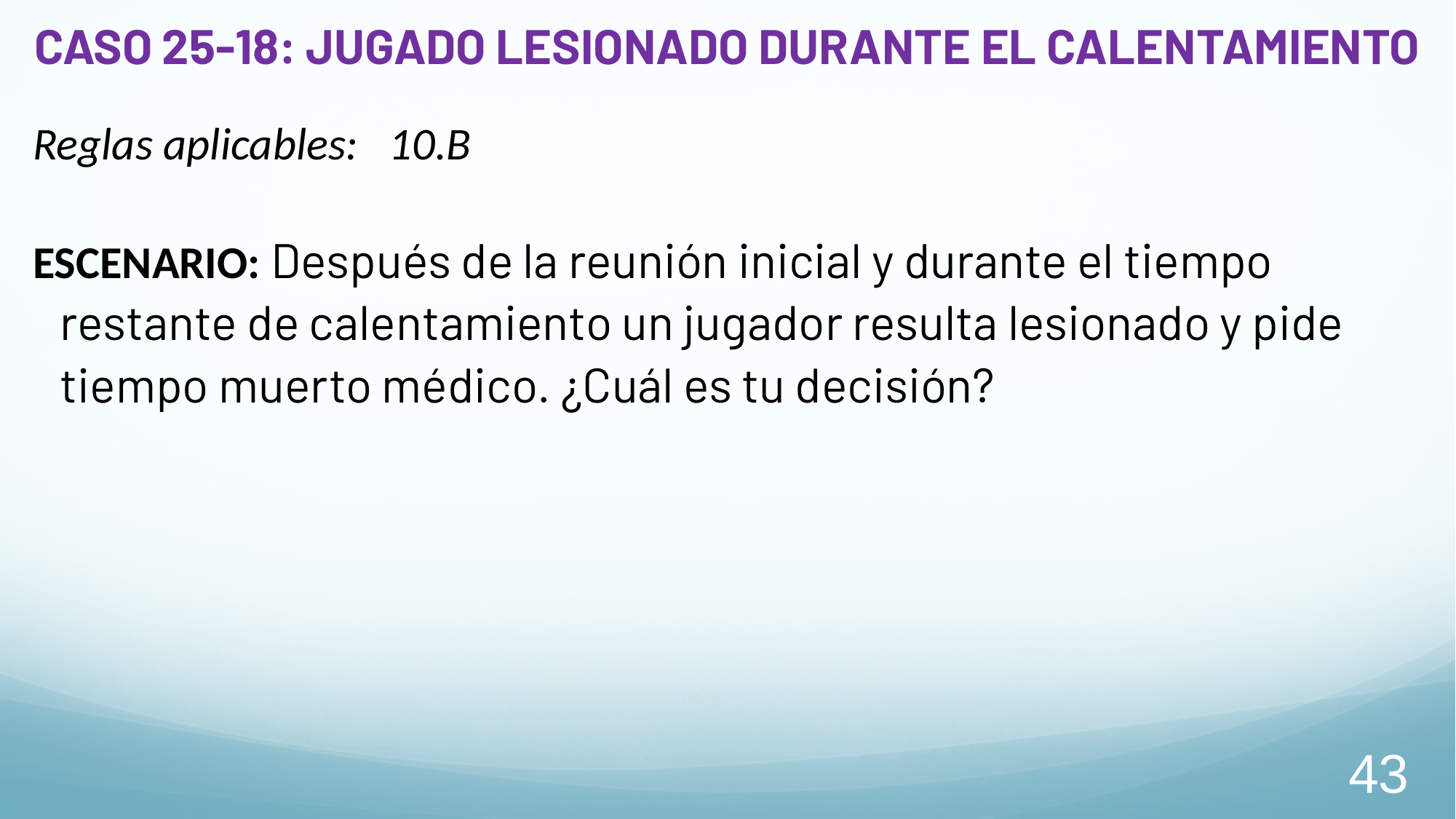

# CASO 25-18: JUGADO LESIONADO DURANTE EL CALENTAMIENTO
Reglas aplicables:   10.B
ESCENARIO: Después de la reunión inicial y durante el tiempo restante de calentamiento un jugador resulta lesionado y pide tiempo muerto médico. ¿Cuál es tu decisión?

43